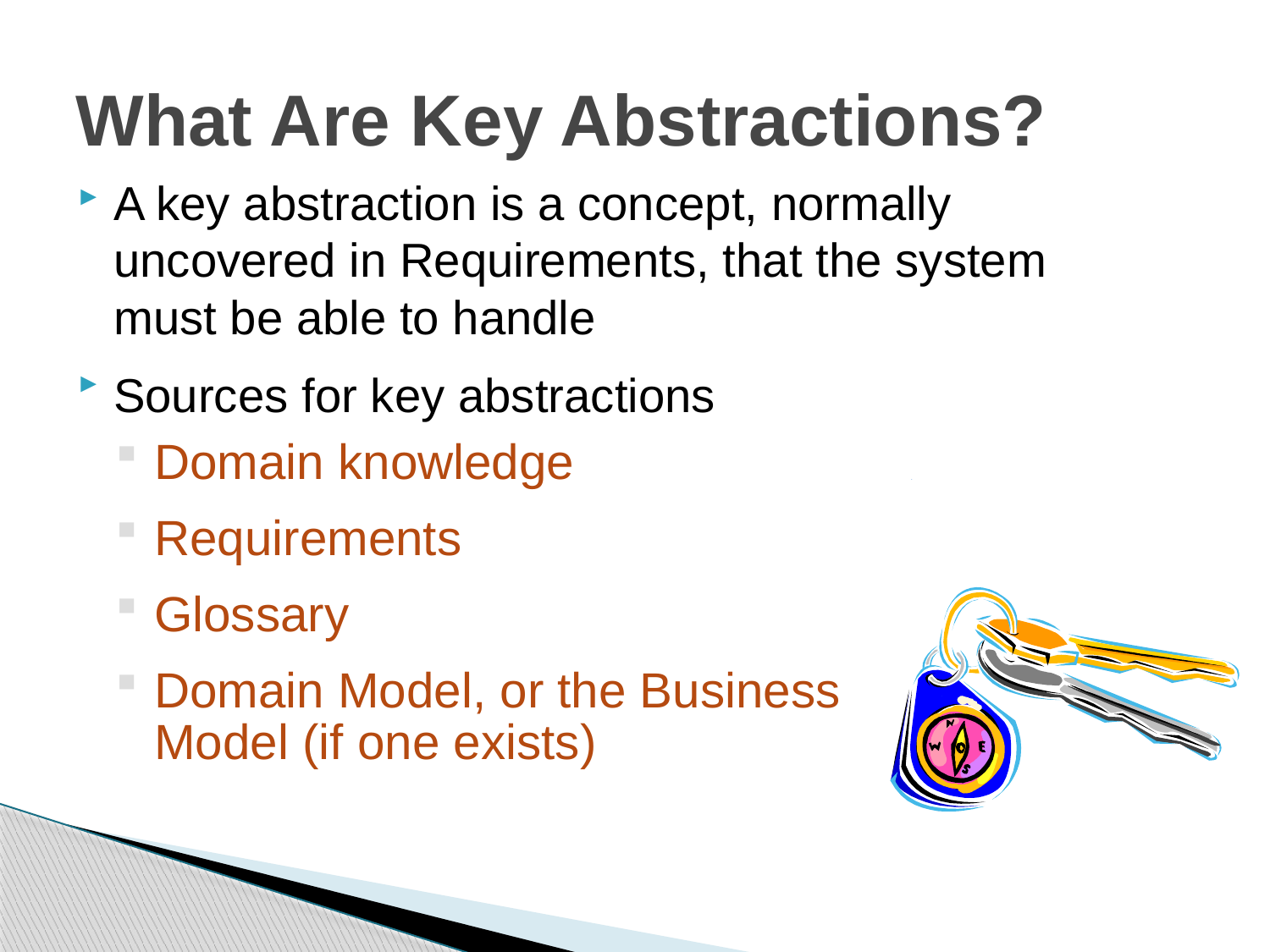

# What Are Key Abstractions?
A key abstraction is a concept, normally uncovered in Requirements, that the system must be able to handle
Sources for key abstractions

Domain knowledge
Requirements
Glossary
Domain Model, or the Business Model (if one exists)